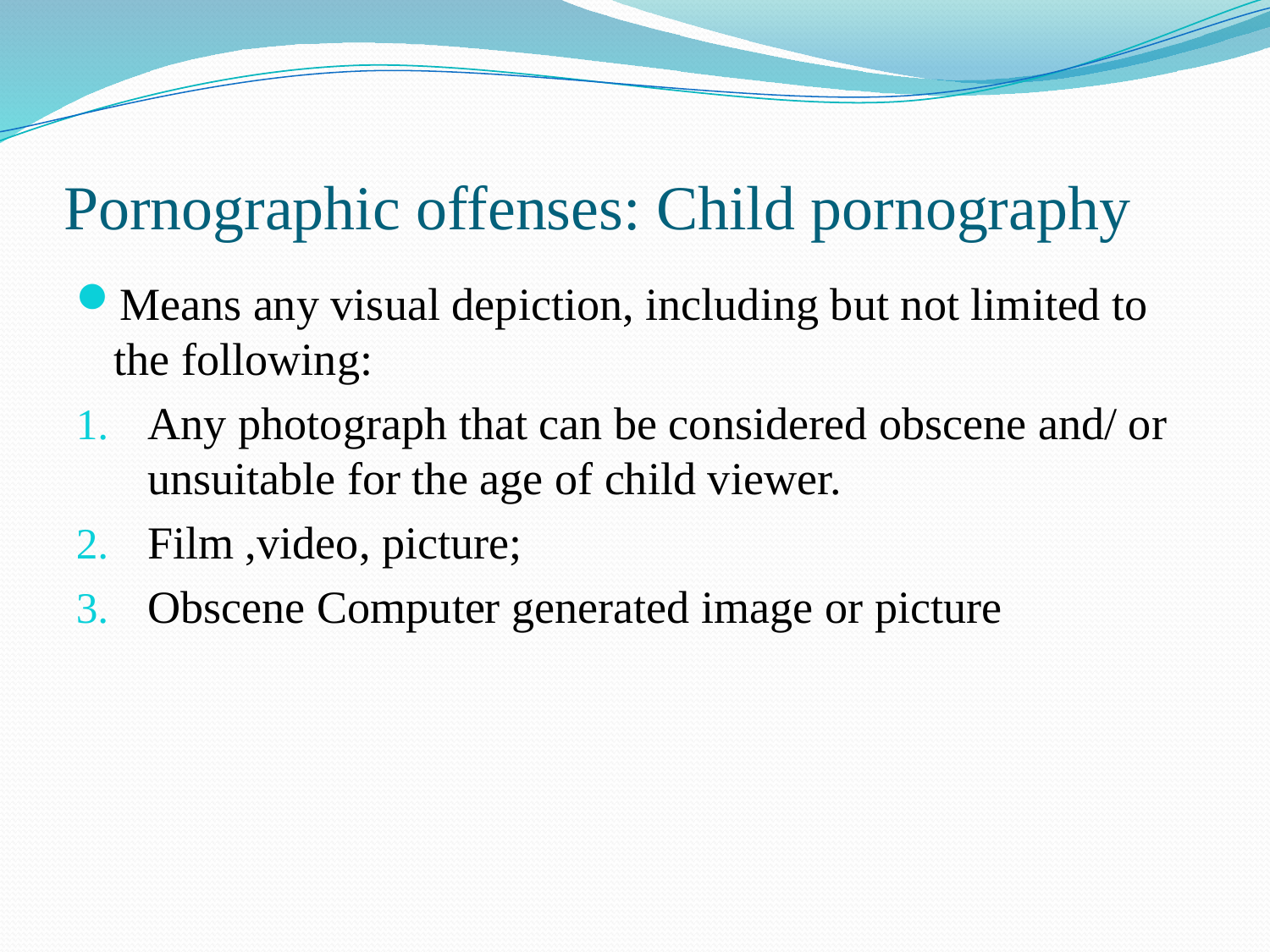

# Pornographic offenses: Child pornography
Means any visual depiction, including but not limited to the following:
Any photograph that can be considered obscene and/ or unsuitable for the age of child viewer.
Film ,video, picture;
Obscene Computer generated image or picture